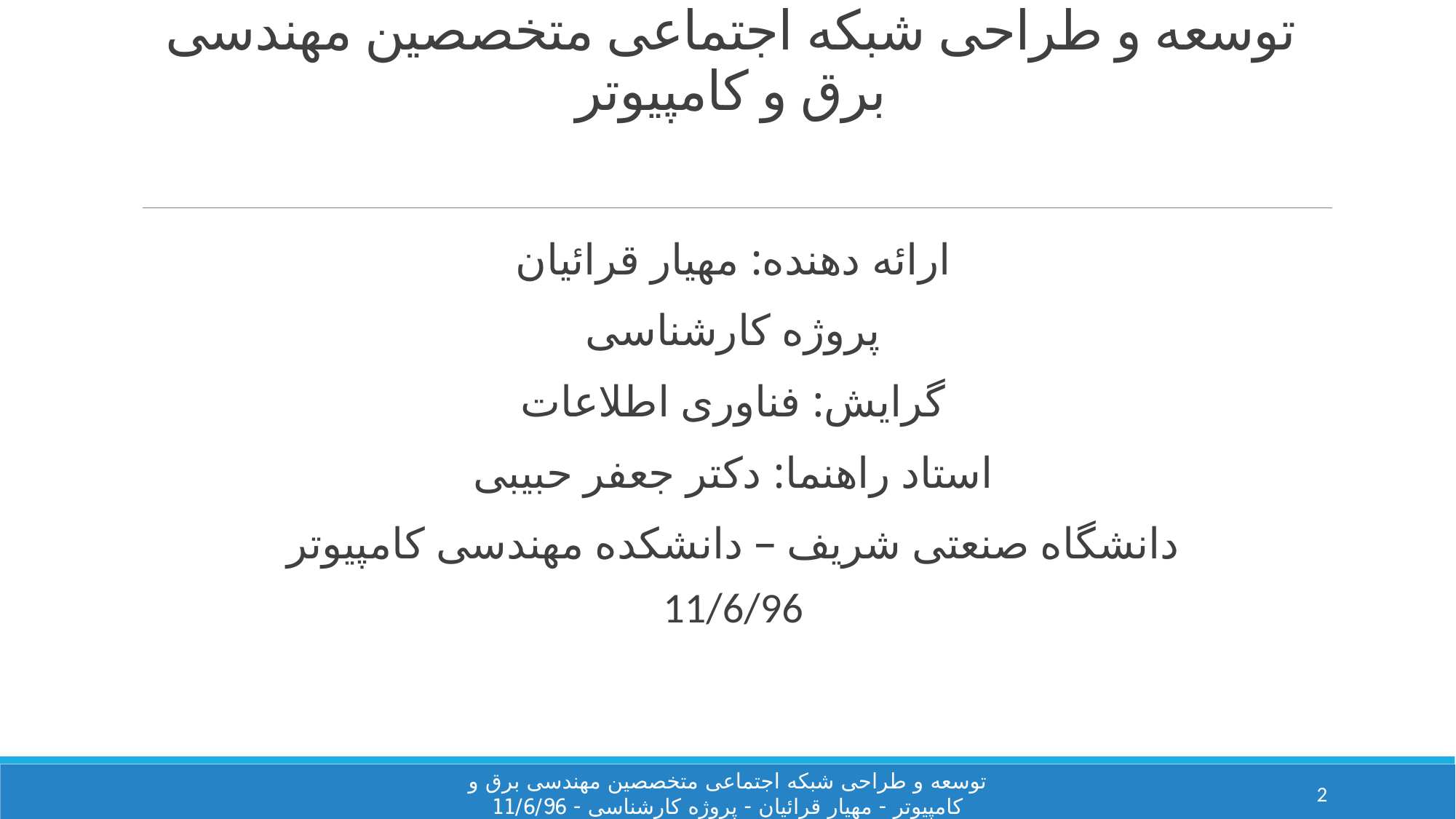

# توسعه و طراحی شبکه اجتماعی متخصصین مهندسی برق و کامپیوتر
ارائه دهنده: مهیار قرائیان
پروژه کارشناسی
گرایش: فناوری اطلاعات
استاد راهنما: دکتر جعفر حبیبی
دانشگاه صنعتی شریف – دانشکده مهندسی کامپیوتر
11/6/96
توسعه و طراحی شبکه اجتماعی متخصصین مهندسی برق و کامپیوتر - مهیار قرائیان - پروژه کارشناسی - 11/6/96
2